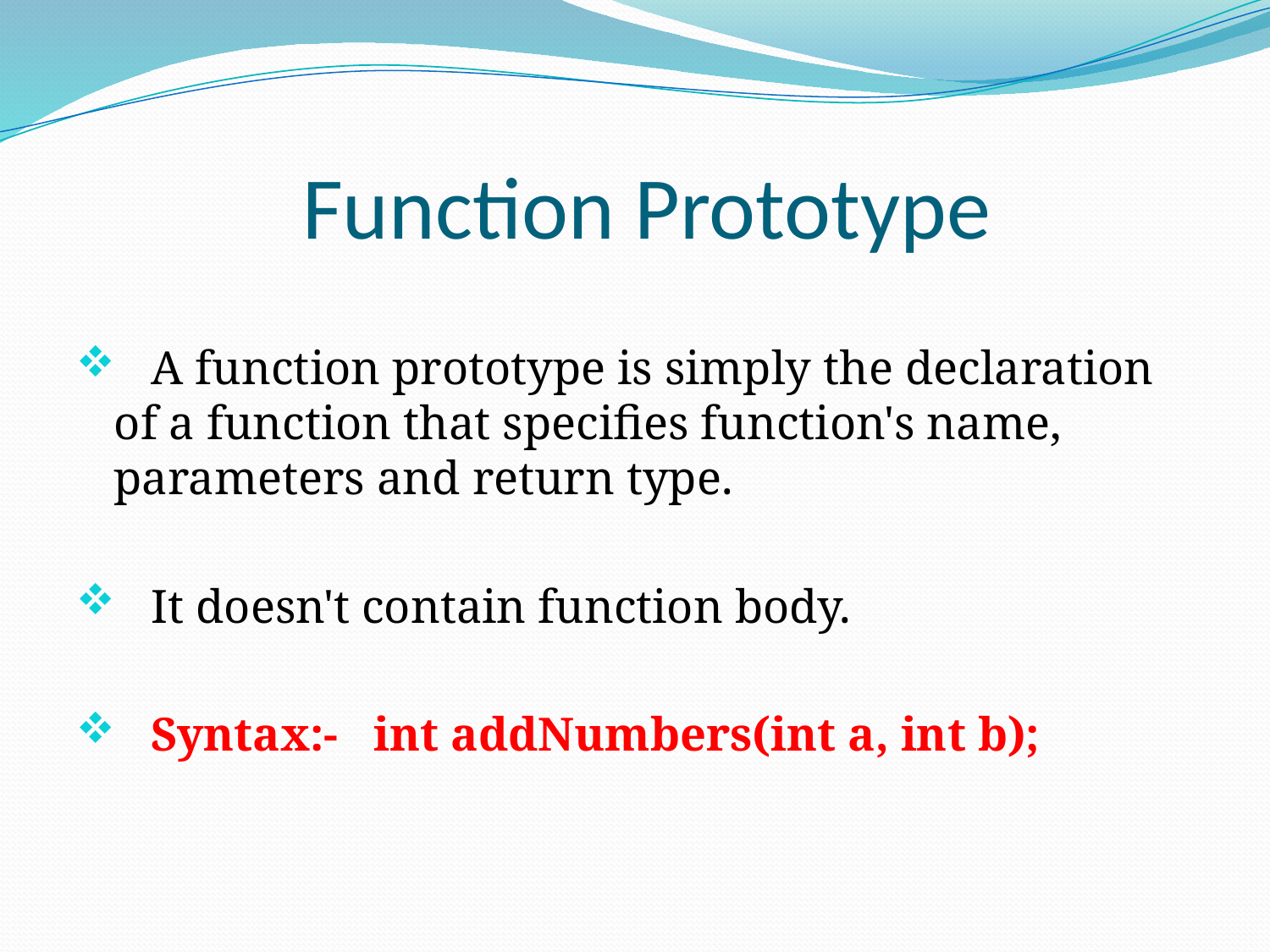

# Function Prototype

   A function prototype is simply the declaration of a function that specifies function's name, parameters and return type.

   It doesn't contain function body.

   Syntax:-   int addNumbers(int a, int b);